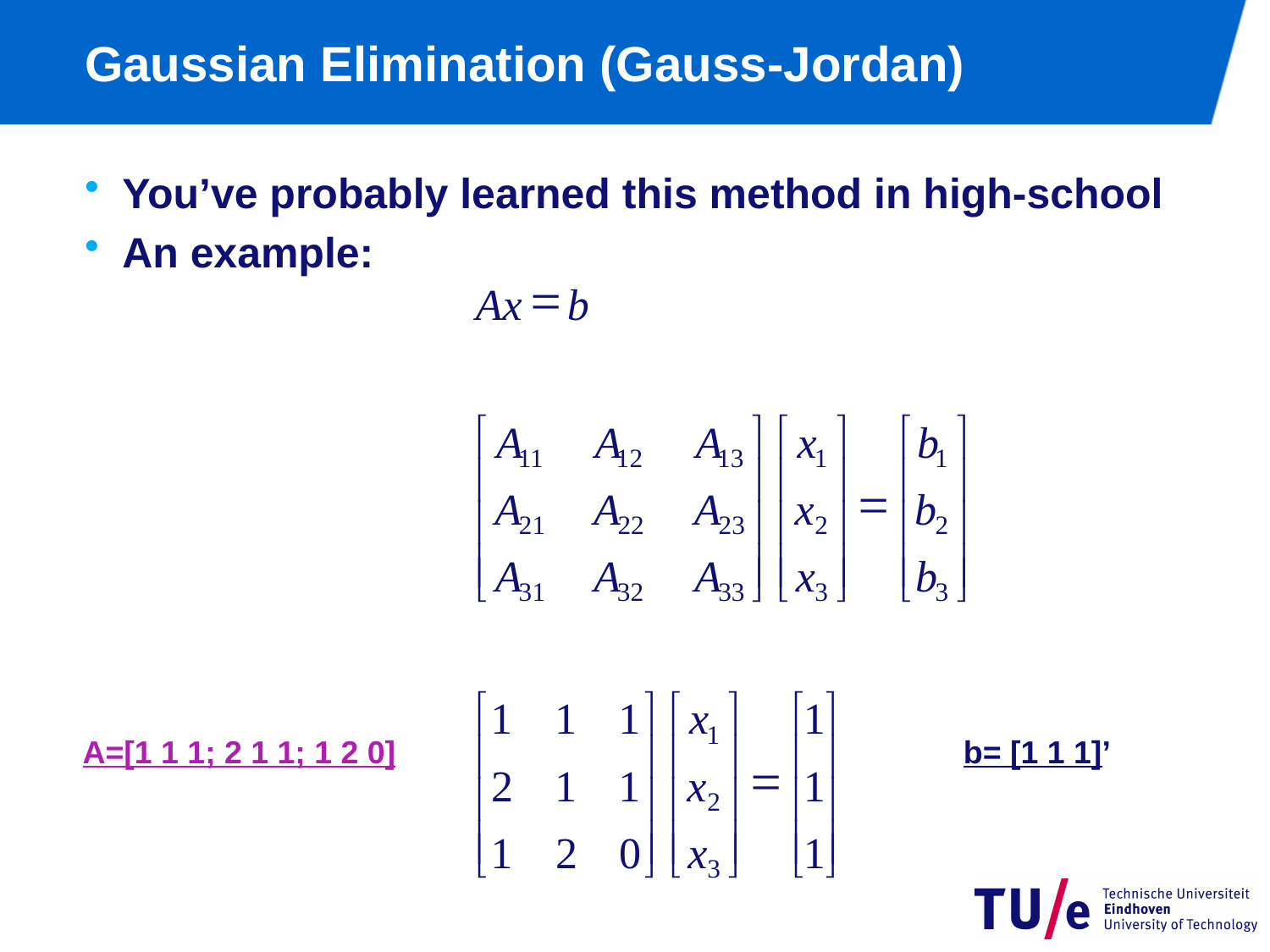

# Gaussian Elimination (Gauss-Jordan)
You’ve probably learned this method in high-school
An example:
=

Ax
b

A
A
A
x
b
11
12
13
1
1

=
A
A
A
x
b

21
22
23
2
2

A
A
A
x
b

31
32
33
3
3

1
1
1
x
1
1

=
2
1
1
x
1

2

1
2
0
x
1

3
A=[1 1 1; 2 1 1; 1 2 0]
b= [1 1 1]’